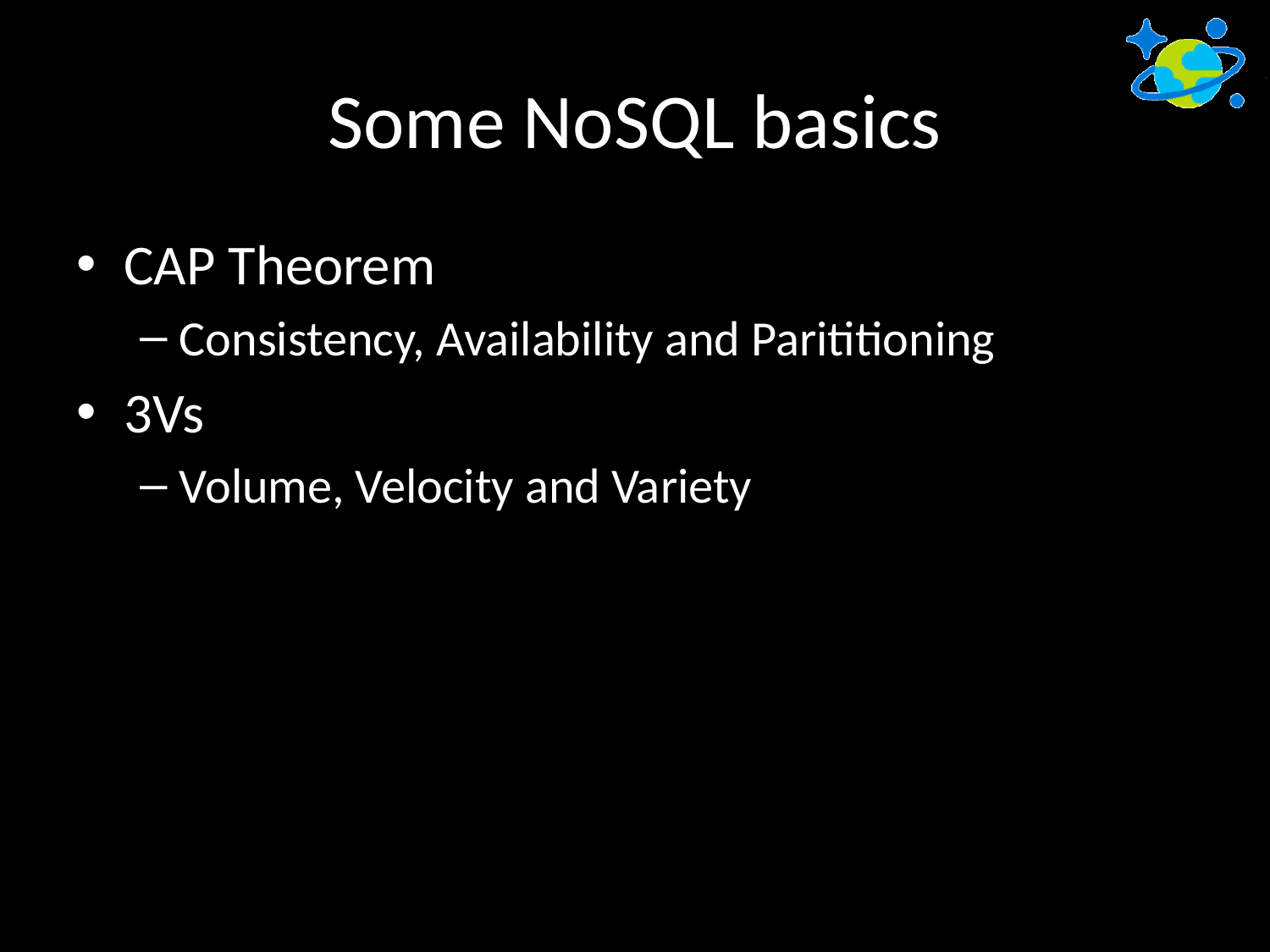

# Some NoSQL basics
CAP Theorem
Consistency, Availability and Parititioning
3Vs
Volume, Velocity and Variety